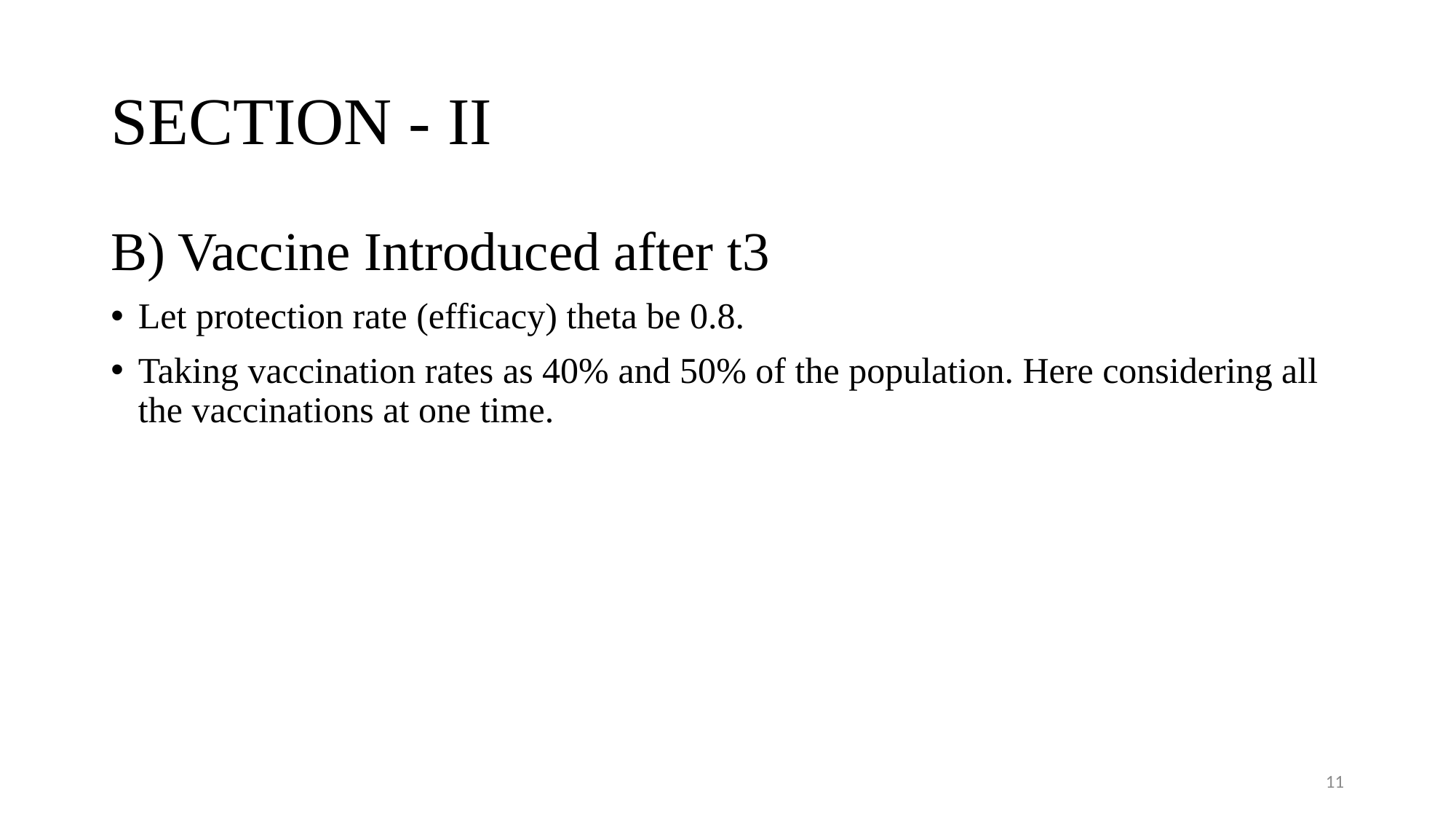

# SECTION - II
B) Vaccine Introduced after t3
Let protection rate (efficacy) theta be 0.8.
Taking vaccination rates as 40% and 50% of the population. Here considering all the vaccinations at one time.

11